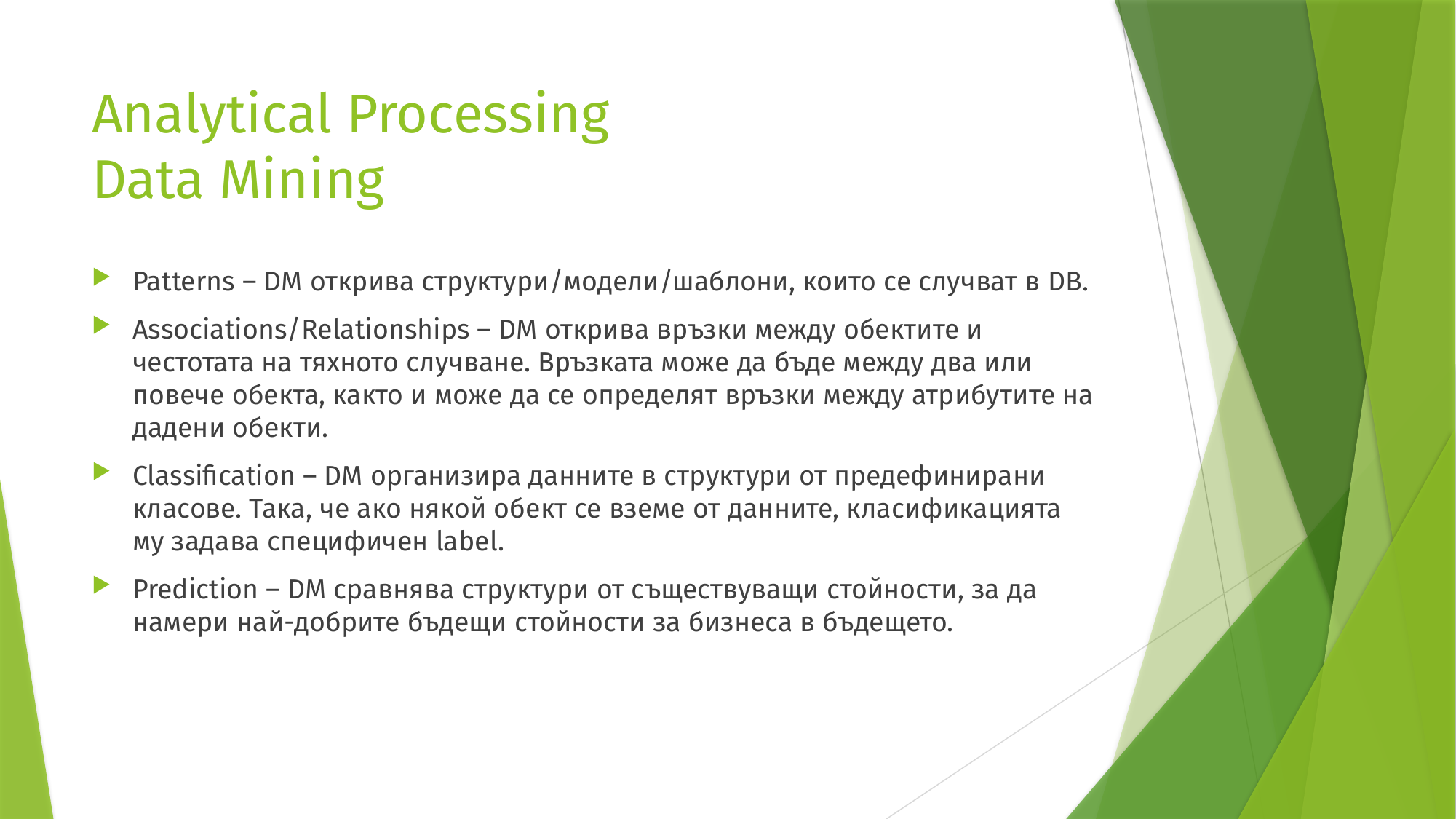

# Analytical Processing Data Mining
Patterns – DM открива структури/модели/шаблони, които се случват в DB.
Associations/Relationships – DM открива връзки между обектите и честотата на тяхното случване. Връзката може да бъде между два или повече обекта, както и може да се определят връзки между атрибутите на дадени обекти.
Classification – DM организира данните в структури от предефинирани класове. Така, че ако някой обект се вземе от данните, класификацията му задава специфичен label.
Prediction – DM сравнява структури от съществуващи стойности, за да намери най-добрите бъдещи стойности за бизнеса в бъдещето.